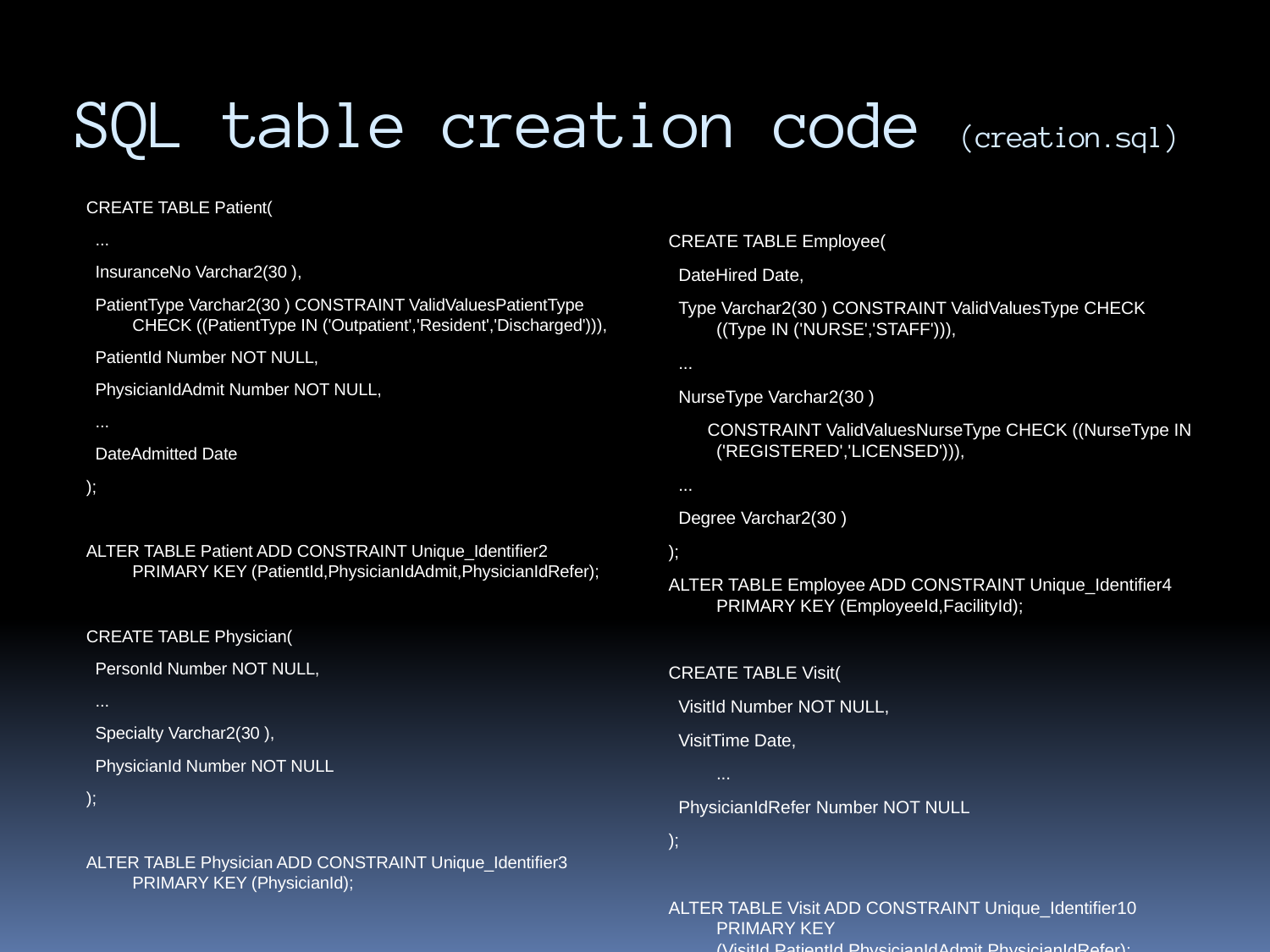

# SQL table creation code (creation.sql)
CREATE TABLE Patient(
  ...
  InsuranceNo Varchar2(30 ),
  PatientType Varchar2(30 ) CONSTRAINT ValidValuesPatientType CHECK ((PatientType IN ('Outpatient','Resident','Discharged'))),
  PatientId Number NOT NULL,
  PhysicianIdAdmit Number NOT NULL,
  ...
  DateAdmitted Date
);

ALTER TABLE Patient ADD CONSTRAINT Unique_Identifier2 PRIMARY KEY (PatientId,PhysicianIdAdmit,PhysicianIdRefer);

CREATE TABLE Physician(
  PersonId Number NOT NULL,
  ...
  Specialty Varchar2(30 ),
  PhysicianId Number NOT NULL
);

ALTER TABLE Physician ADD CONSTRAINT Unique_Identifier3 PRIMARY KEY (PhysicianId);

CREATE TABLE Employee(
  DateHired Date,
  Type Varchar2(30 ) CONSTRAINT ValidValuesType CHECK ((Type IN ('NURSE','STAFF'))),
  ...
  NurseType Varchar2(30 )
        CONSTRAINT ValidValuesNurseType CHECK ((NurseType IN ('REGISTERED','LICENSED'))),
  ...
  Degree Varchar2(30 )
);
ALTER TABLE Employee ADD CONSTRAINT Unique_Identifier4 PRIMARY KEY (EmployeeId,FacilityId);

CREATE TABLE Visit(
  VisitId Number NOT NULL,
  VisitTime Date,
	...
  PhysicianIdRefer Number NOT NULL
);

ALTER TABLE Visit ADD CONSTRAINT Unique_Identifier10 PRIMARY KEY (VisitId,PatientId,PhysicianIdAdmit,PhysicianIdRefer);

CREATE TABLE Bed(
....